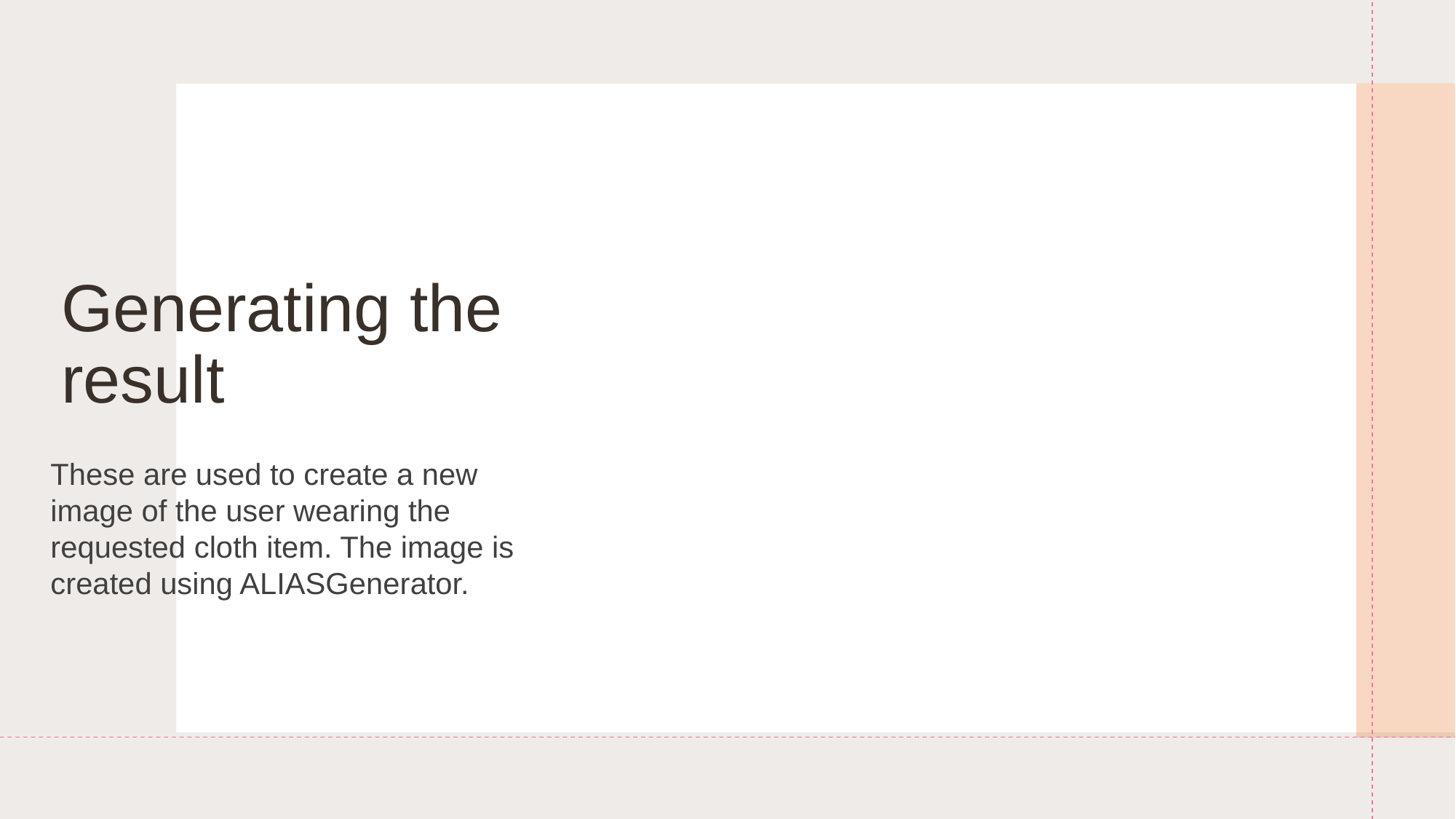

# Generating the result

These are used to create a new image of the user wearing the requested cloth item. The image is created using ALIASGenerator.